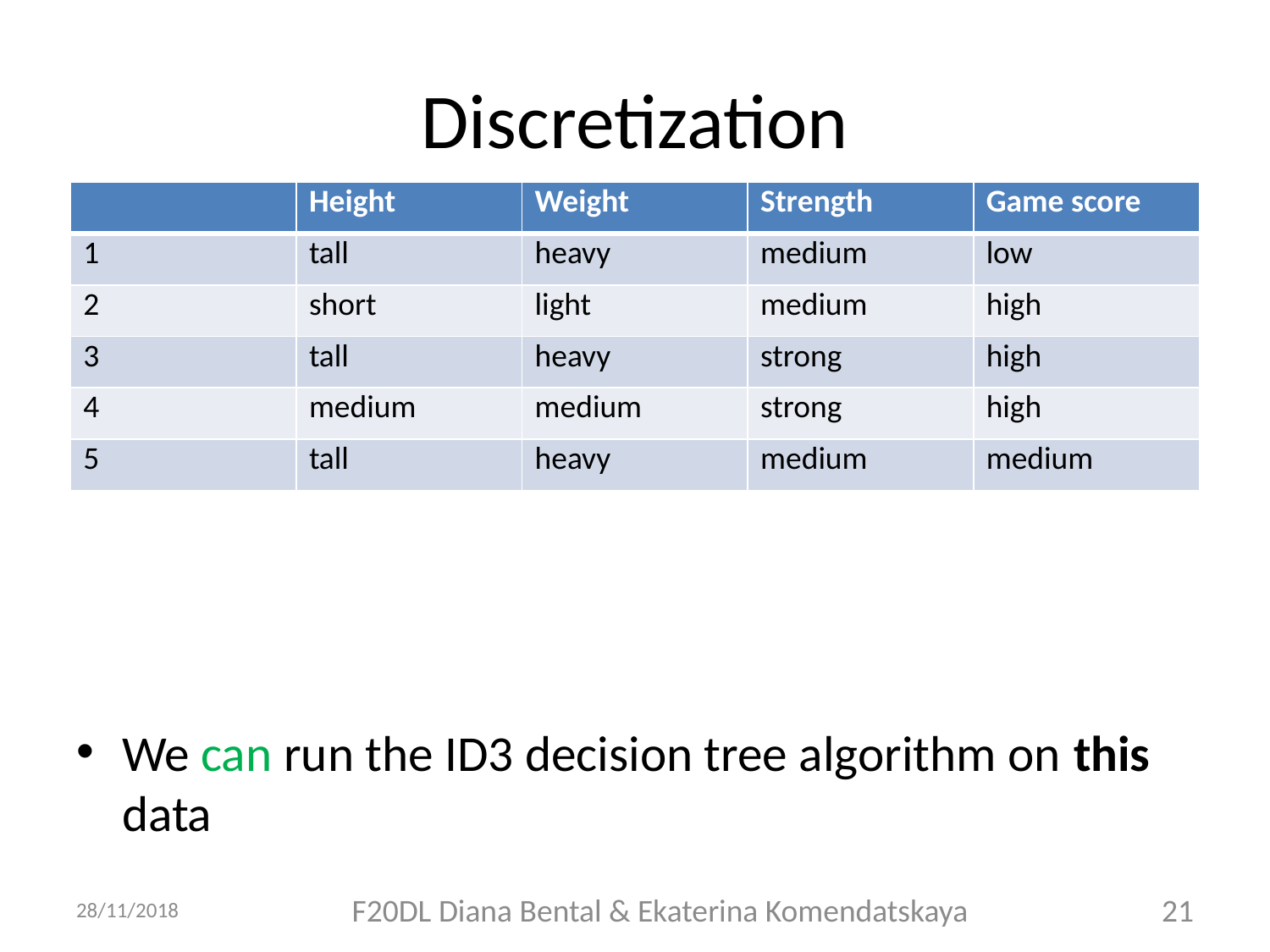

# Discretization
|  | Height | Weight | Strength | Game score |
| --- | --- | --- | --- | --- |
| 1 | tall | heavy | medium | low |
| 2 | short | light | medium | high |
| 3 | tall | heavy | strong | high |
| 4 | medium | medium | strong | high |
| 5 | tall | heavy | medium | medium |

We can run the ID3 decision tree algorithm on this data
28/11/2018
F20DL Diana Bental & Ekaterina Komendatskaya
21